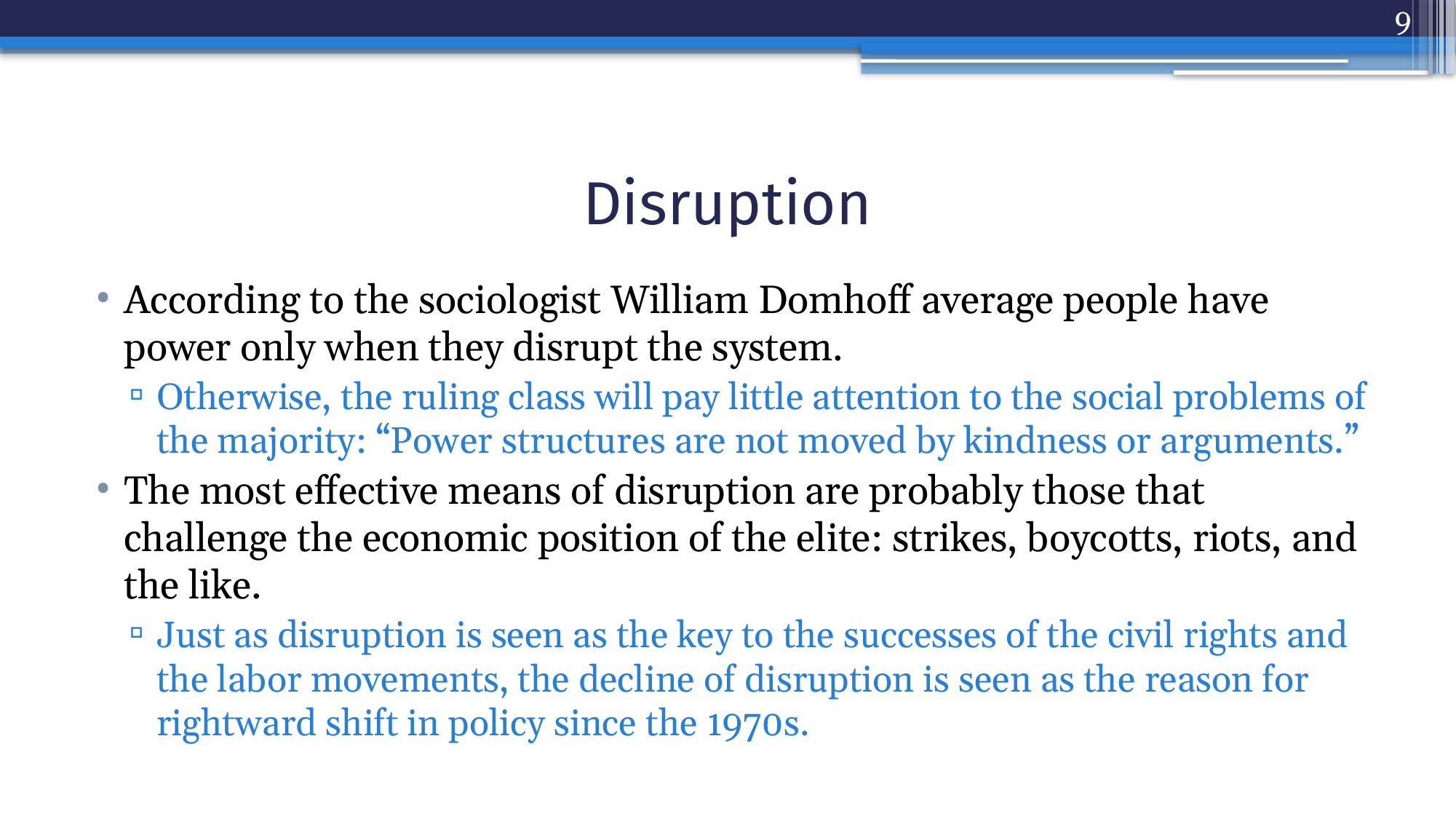

9
# Disruption
According to the sociologist William Domhoff average people have power only when they disrupt the system.
Otherwise, the ruling class will pay little attention to the social problems of the majority: “Power structures are not moved by kindness or arguments.”
The most effective means of disruption are probably those that challenge the economic position of the elite: strikes, boycotts, riots, and the like.
Just as disruption is seen as the key to the successes of the civil rights and the labor movements, the decline of disruption is seen as the reason for rightward shift in policy since the 1970s.